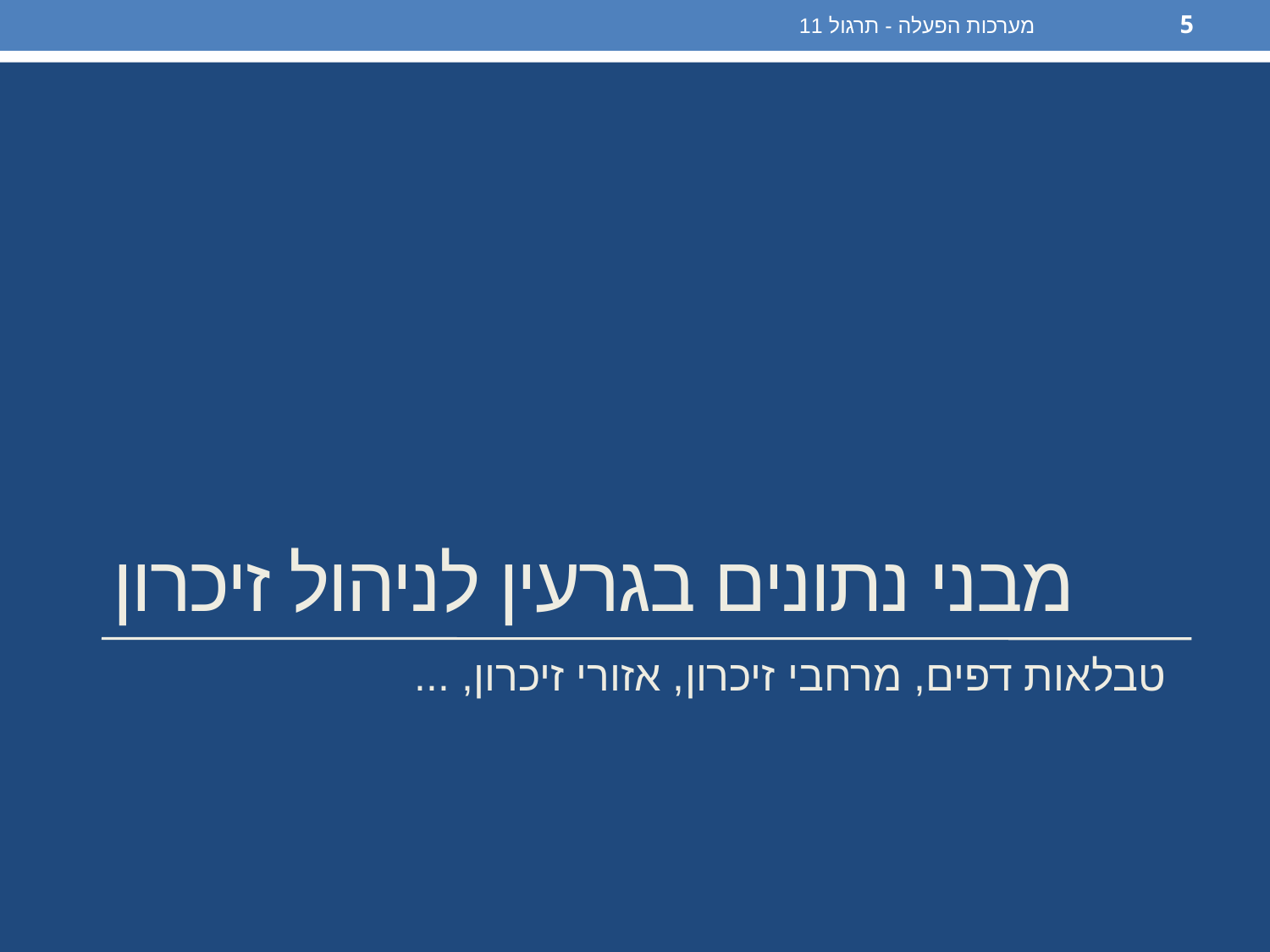

מערכות הפעלה - תרגול 11
5
# מבני נתונים בגרעין לניהול זיכרון
טבלאות דפים, מרחבי זיכרון, אזורי זיכרון, ...